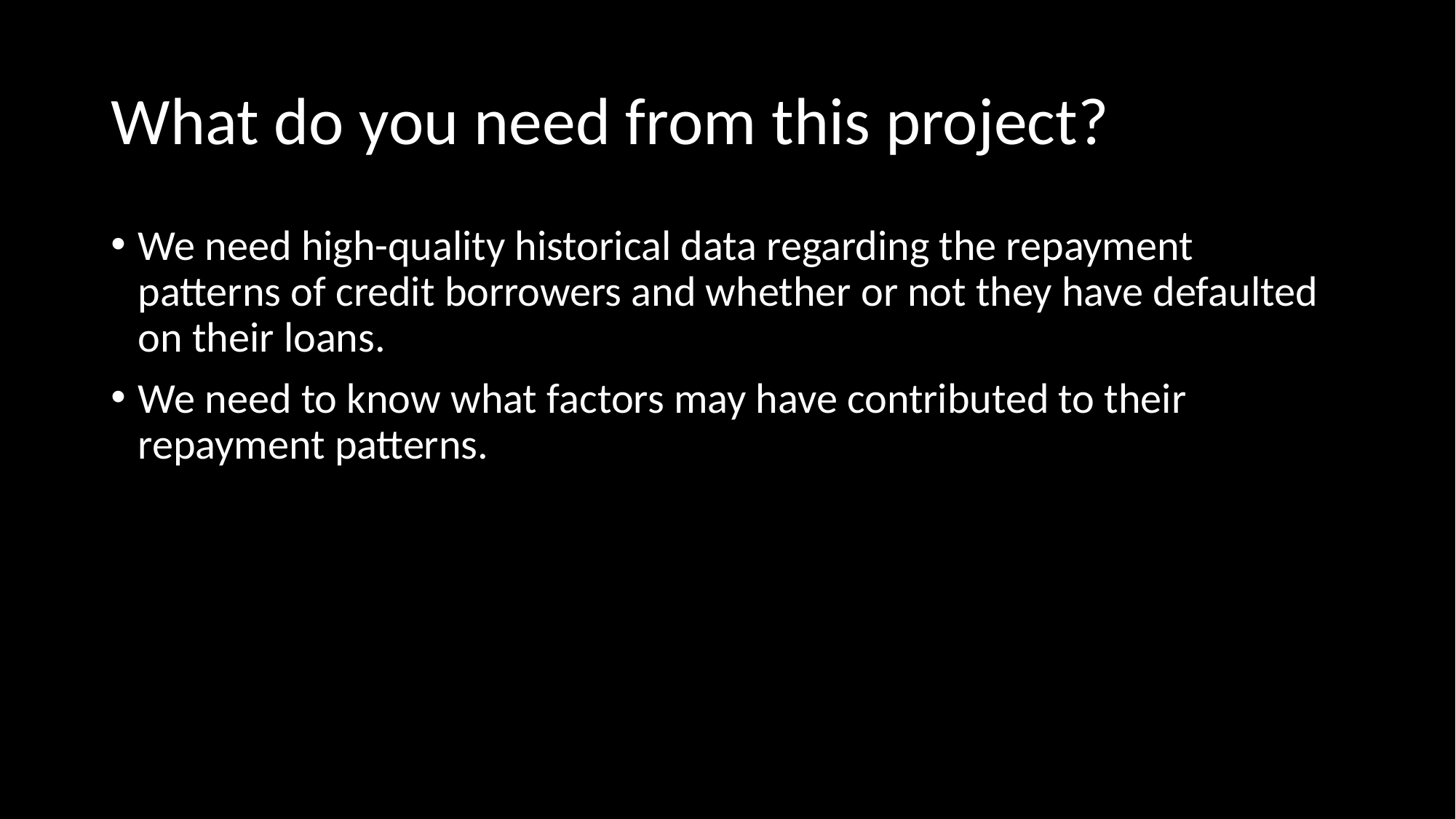

# What do you need from this project?
We need high-quality historical data regarding the repayment patterns of credit borrowers and whether or not they have defaulted on their loans.
We need to know what factors may have contributed to their repayment patterns.